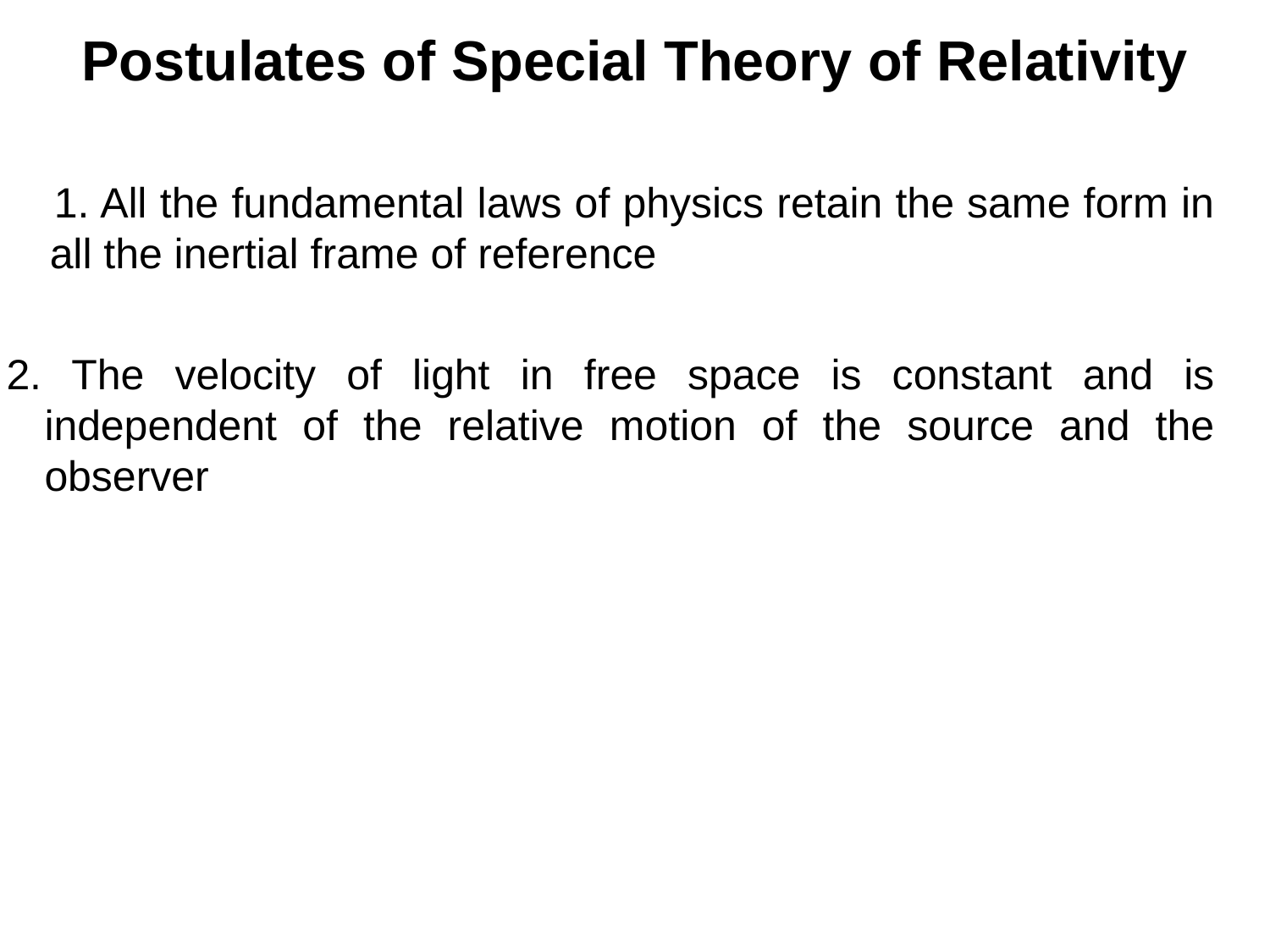

# Postulates of Special Theory of Relativity
    1. All the fundamental laws of physics retain the same form in all the inertial frame of reference

2. The velocity of light in free space is constant and is independent of the relative motion of the source and the observer